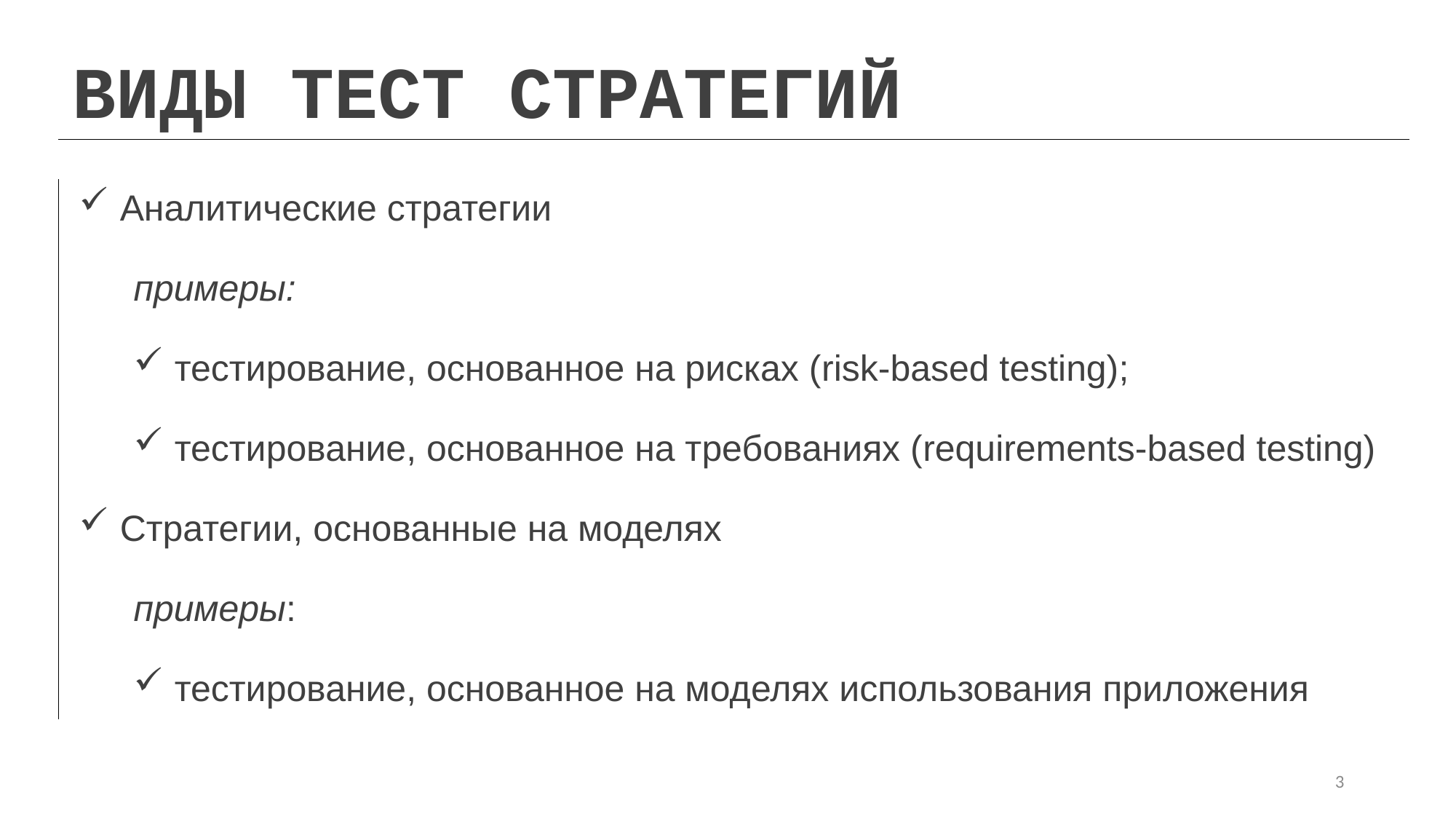

ВИДЫ ТЕСТ СТРАТЕГИЙ
Аналитические стратегии
примеры:
тестирование, основанное на рисках (risk-based testing);
тестирование, основанное на требованиях (requirements-based testing)
Стратегии, основанные на моделях
примеры:
тестирование, основанное на моделях использования приложения
3